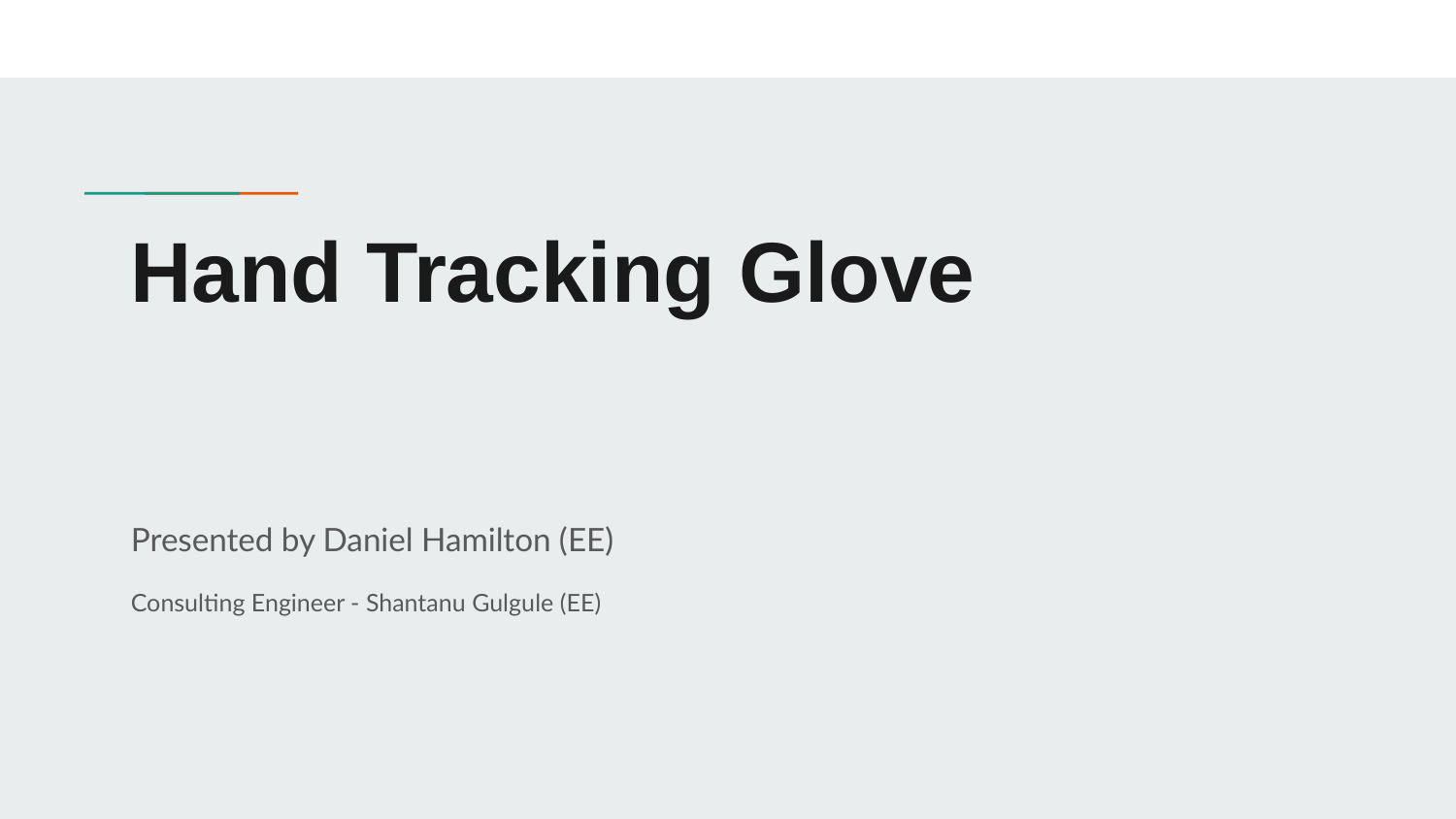

# Hand Tracking Glove
Presented by Daniel Hamilton (EE)

Consulting Engineer - Shantanu Gulgule (EE)